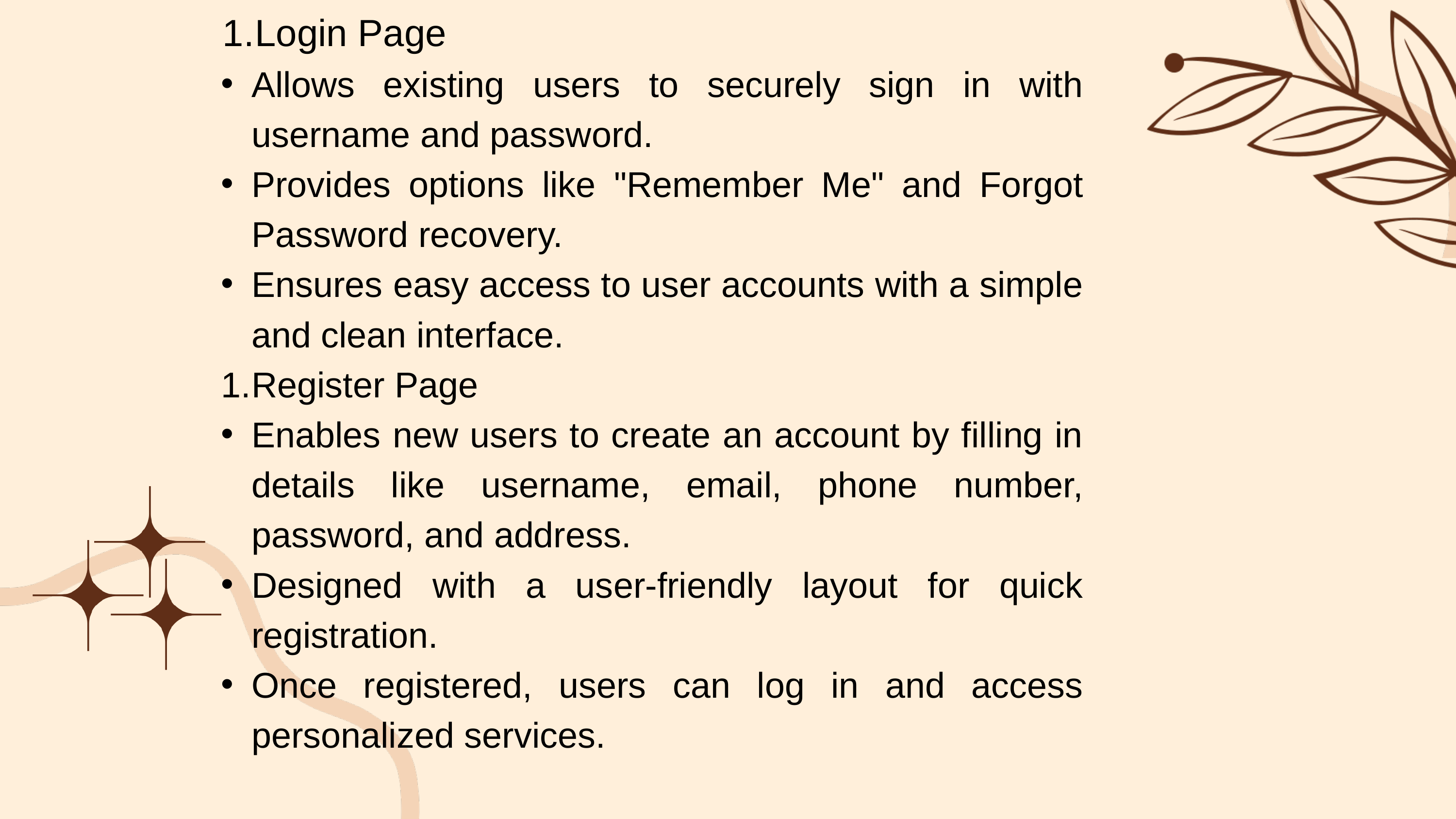

Login Page
Allows existing users to securely sign in with username and password.
Provides options like "Remember Me" and Forgot Password recovery.
Ensures easy access to user accounts with a simple and clean interface.
Register Page
Enables new users to create an account by filling in details like username, email, phone number, password, and address.
Designed with a user-friendly layout for quick registration.
Once registered, users can log in and access personalized services.